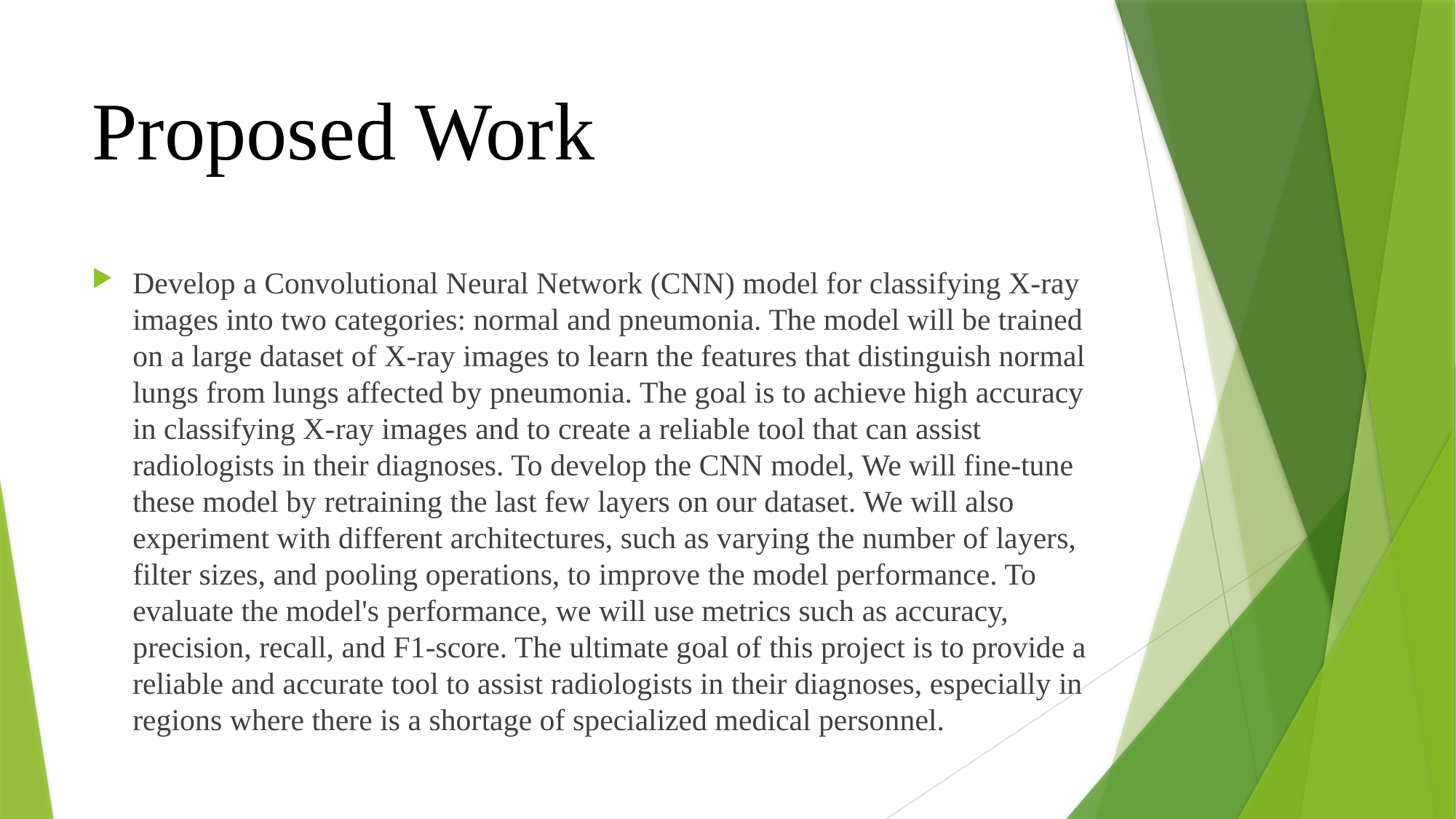

# Proposed Work
Develop a Convolutional Neural Network (CNN) model for classifying X-ray images into two categories: normal and pneumonia. The model will be trained on a large dataset of X-ray images to learn the features that distinguish normal lungs from lungs affected by pneumonia. The goal is to achieve high accuracy in classifying X-ray images and to create a reliable tool that can assist radiologists in their diagnoses. To develop the CNN model, We will fine-tune these model by retraining the last few layers on our dataset. We will also experiment with different architectures, such as varying the number of layers, filter sizes, and pooling operations, to improve the model performance. To evaluate the model's performance, we will use metrics such as accuracy, precision, recall, and F1-score. The ultimate goal of this project is to provide a reliable and accurate tool to assist radiologists in their diagnoses, especially in regions where there is a shortage of specialized medical personnel.